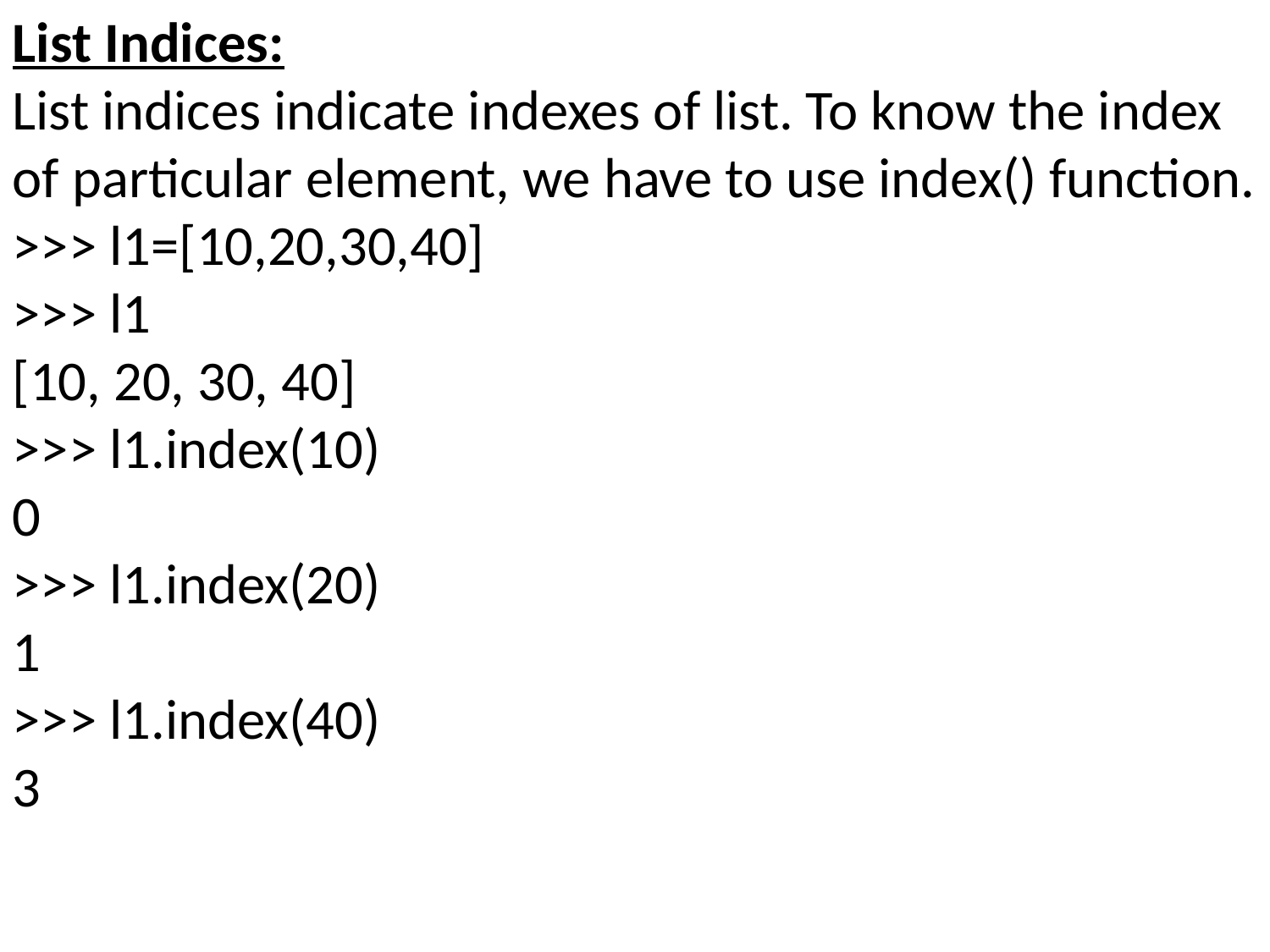

List Indices:
List indices indicate indexes of list. To know the index of particular element, we have to use index() function.
>>> l1=[10,20,30,40]
>>> l1
[10, 20, 30, 40]
>>> l1.index(10)
0
>>> l1.index(20)
1
>>> l1.index(40)
3